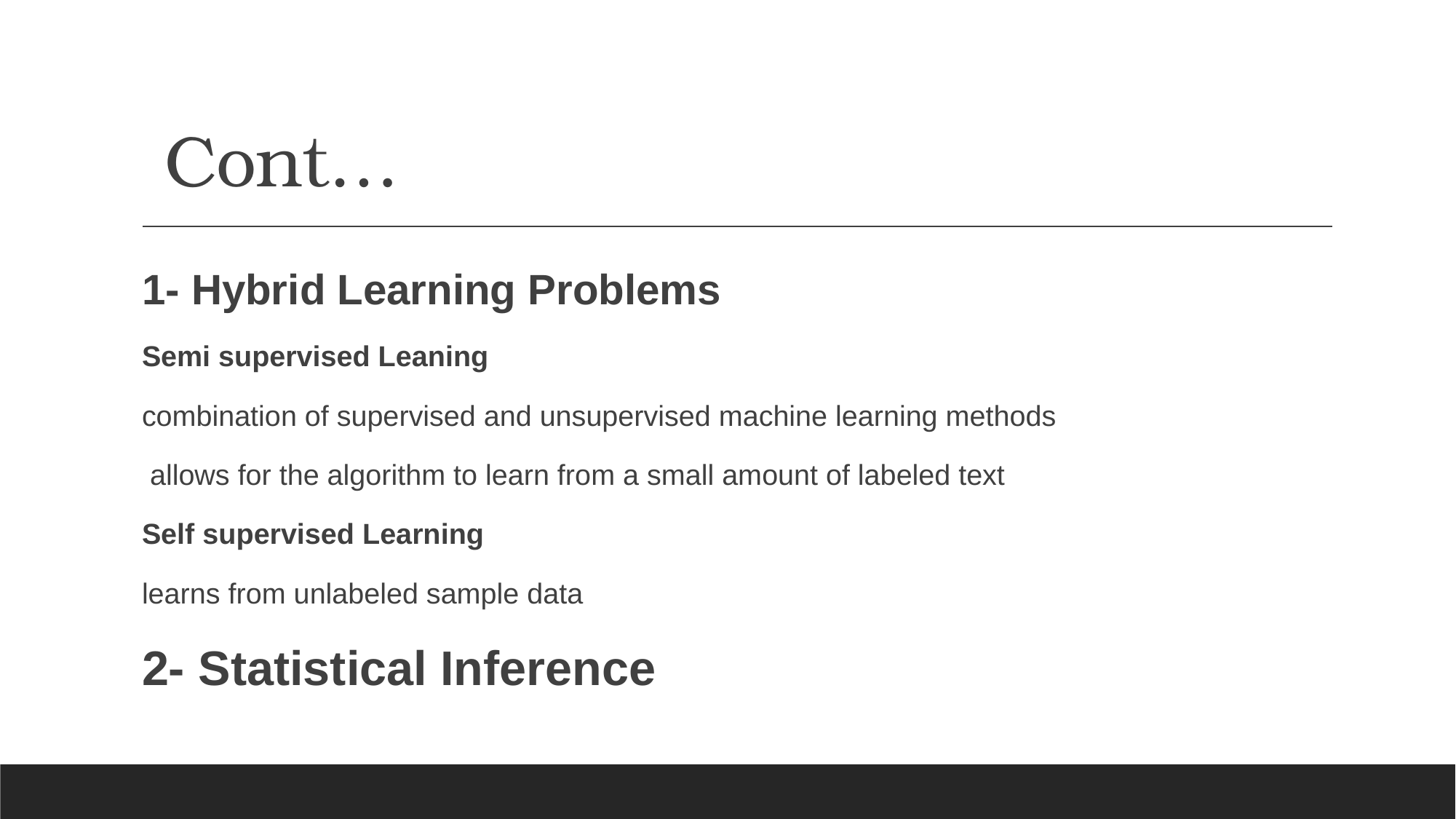

# Cont…
1- Hybrid Learning Problems
Semi supervised Leaning
combination of supervised and unsupervised machine learning methods
 allows for the algorithm to learn from a small amount of labeled text
Self supervised Learning
learns from unlabeled sample data
2- Statistical Inference